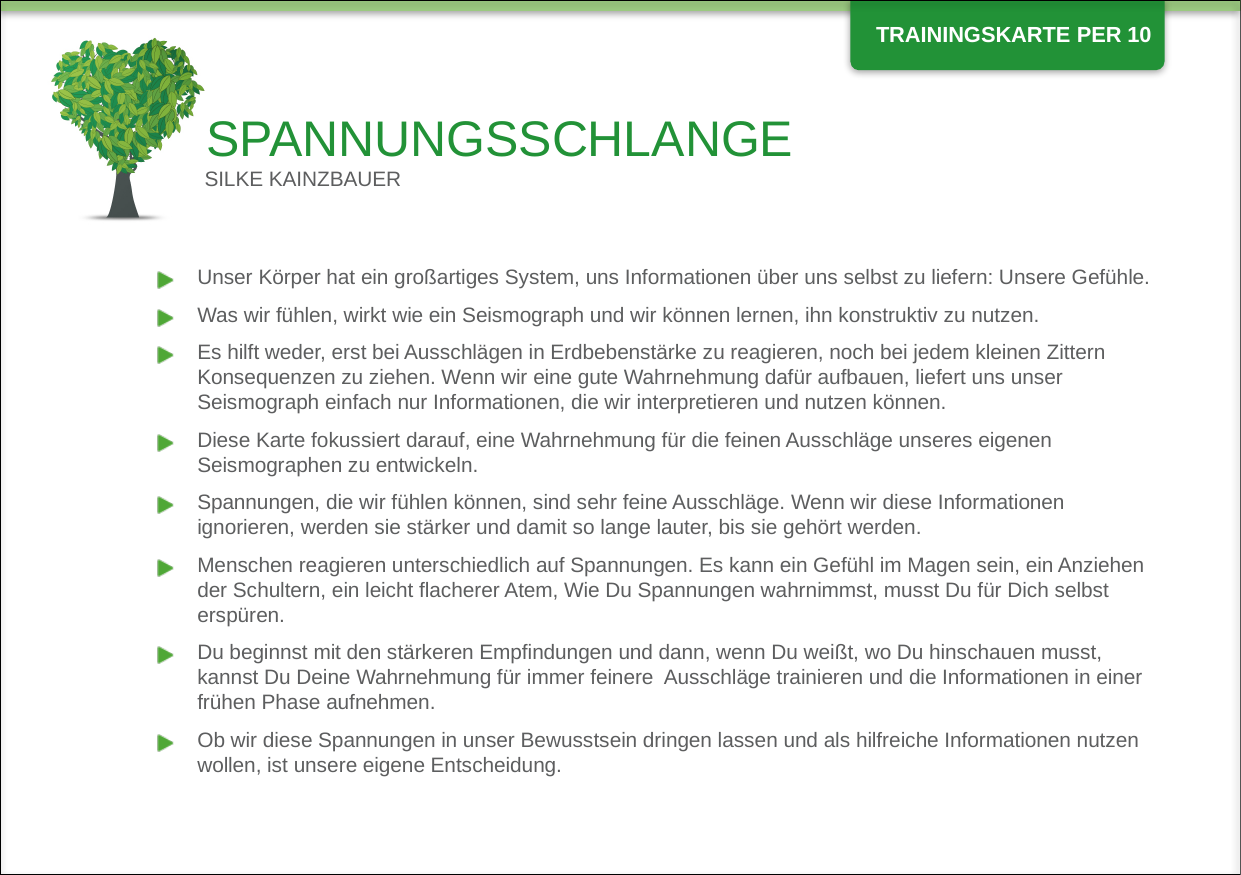

# SPANNUNGSSCHLANGE
Silke Kainzbauer
Unser Körper hat ein großartiges System, uns Informationen über uns selbst zu liefern: Unsere Gefühle.
Was wir fühlen, wirkt wie ein Seismograph und wir können lernen, ihn konstruktiv zu nutzen.
Es hilft weder, erst bei Ausschlägen in Erdbebenstärke zu reagieren, noch bei jedem kleinen Zittern Konsequenzen zu ziehen. Wenn wir eine gute Wahrnehmung dafür aufbauen, liefert uns unser Seismograph einfach nur Informationen, die wir interpretieren und nutzen können.
Diese Karte fokussiert darauf, eine Wahrnehmung für die feinen Ausschläge unseres eigenen Seismographen zu entwickeln.
Spannungen, die wir fühlen können, sind sehr feine Ausschläge. Wenn wir diese Informationen ignorieren, werden sie stärker und damit so lange lauter, bis sie gehört werden.
Menschen reagieren unterschiedlich auf Spannungen. Es kann ein Gefühl im Magen sein, ein Anziehen der Schultern, ein leicht flacherer Atem, Wie Du Spannungen wahrnimmst, musst Du für Dich selbst erspüren.
Du beginnst mit den stärkeren Empfindungen und dann, wenn Du weißt, wo Du hinschauen musst, kannst Du Deine Wahrnehmung für immer feinere  Ausschläge trainieren und die Informationen in einer frühen Phase aufnehmen.
Ob wir diese Spannungen in unser Bewusstsein dringen lassen und als hilfreiche Informationen nutzen wollen, ist unsere eigene Entscheidung.